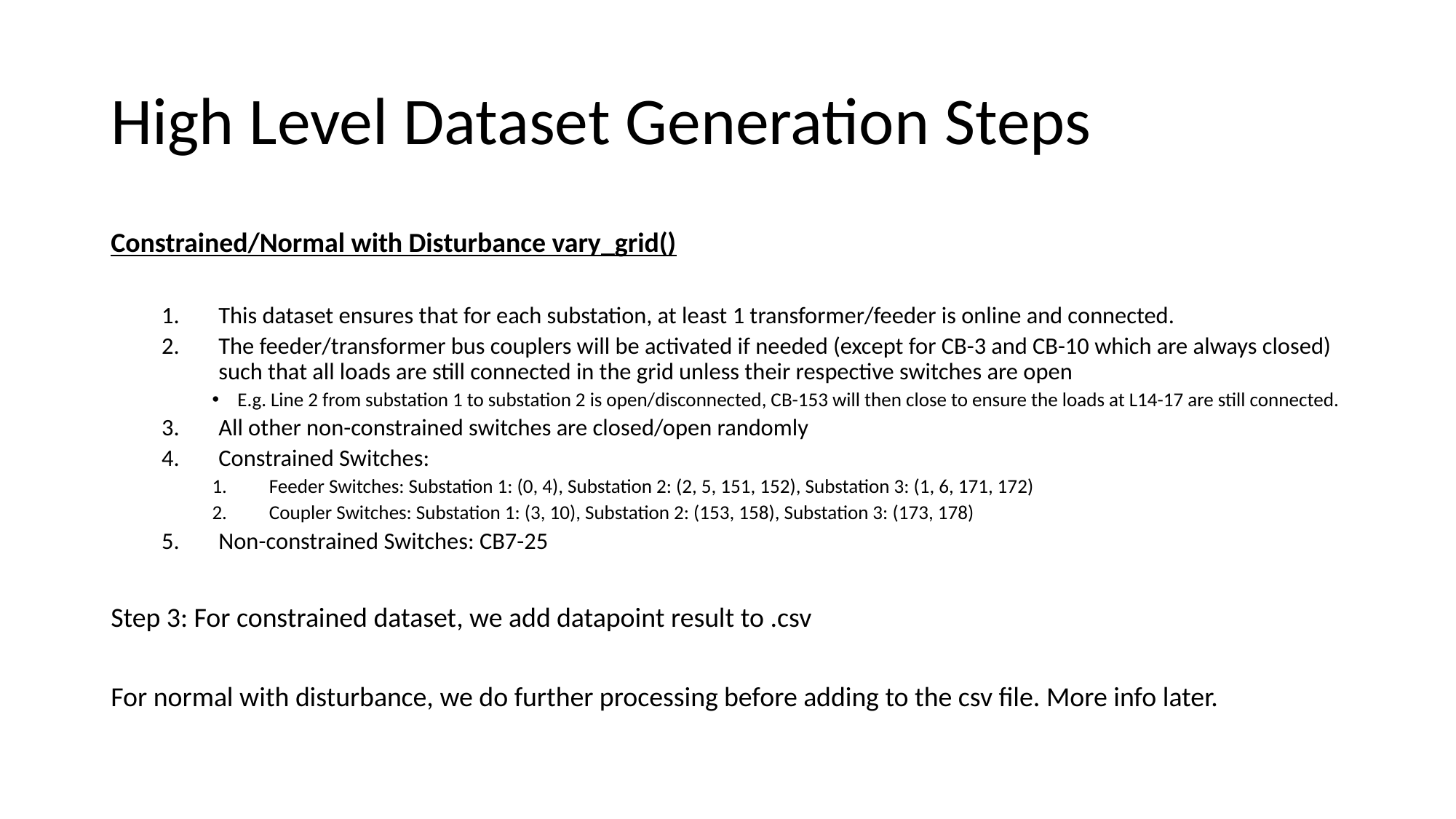

# High Level Dataset Generation Steps
Constrained/Normal with Disturbance vary_grid()

This dataset ensures that for each substation, at least 1 transformer/feeder is online and connected.
The feeder/transformer bus couplers will be activated if needed (except for CB-3 and CB-10 which are always closed) such that all loads are still connected in the grid unless their respective switches are open
E.g. Line 2 from substation 1 to substation 2 is open/disconnected, CB-153 will then close to ensure the loads at L14-17 are still connected.
All other non-constrained switches are closed/open randomly
Constrained Switches:
Feeder Switches: Substation 1: (0, 4), Substation 2: (2, 5, 151, 152), Substation 3: (1, 6, 171, 172)
Coupler Switches: Substation 1: (3, 10), Substation 2: (153, 158), Substation 3: (173, 178)
Non-constrained Switches: CB7-25

Step 3: For constrained dataset, we add datapoint result to .csv

For normal with disturbance, we do further processing before adding to the csv file. More info later.